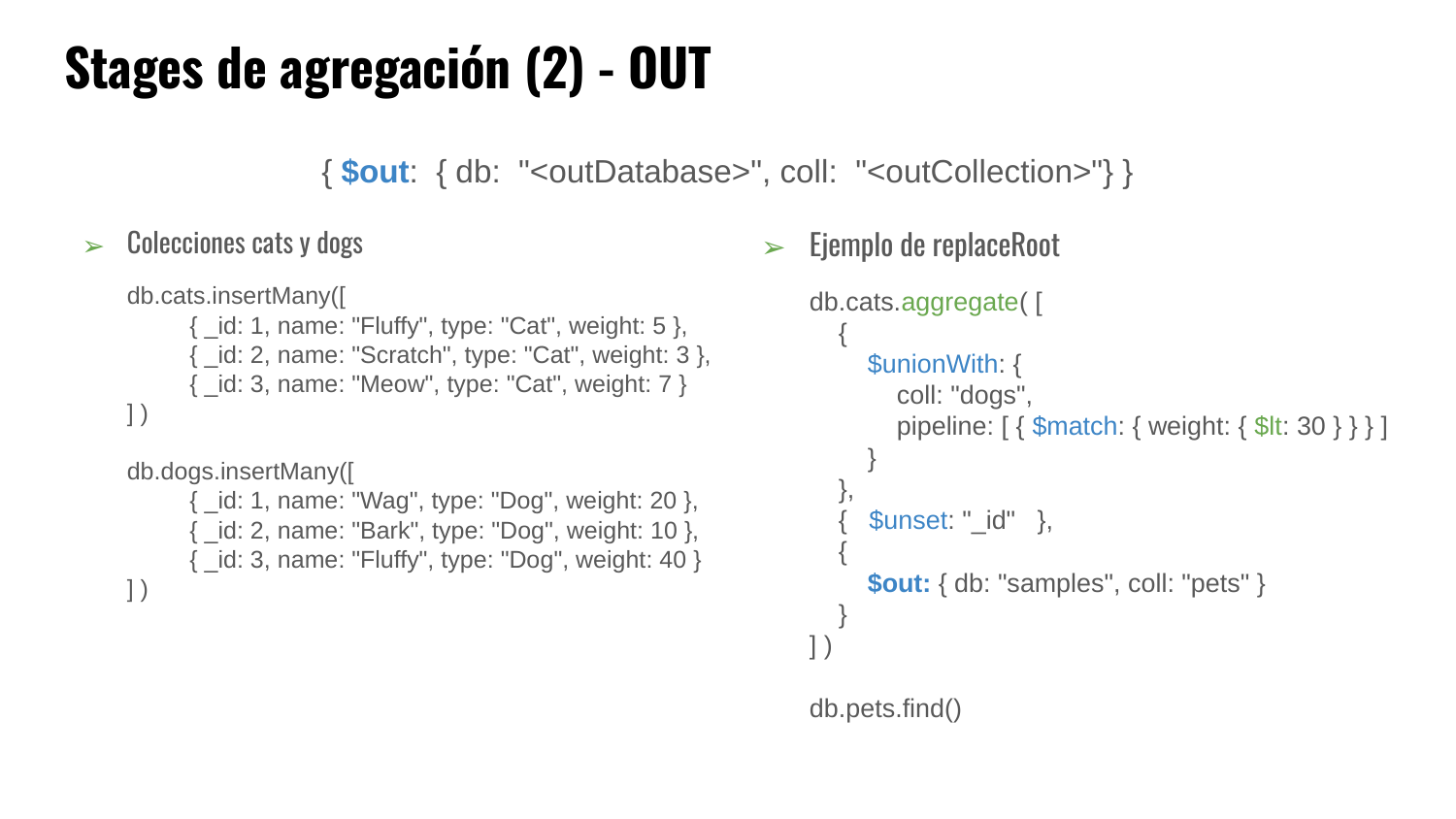

# Stages de agregación (2) - OUT

{ $out:  { db:  "<outDatabase>", coll:  "<outCollection>"} }
Colecciones cats y dogs
db.cats.insertMany([
    		{ _id: 1, name: "Fluffy", type: "Cat", weight: 5 },
    		{ _id: 2, name: "Scratch", type: "Cat", weight: 3 },
    		{ _id: 3, name: "Meow", type: "Cat", weight: 7 }
] )

db.dogs.insertMany([
    		{ _id: 1, name: "Wag", type: "Dog", weight: 20 },
    		{ _id: 2, name: "Bark", type: "Dog", weight: 10 },
    		{ _id: 3, name: "Fluffy", type: "Dog", weight: 40 }
] )
Ejemplo de replaceRoot
db.cats.aggregate( [
    {
        $unionWith: {
            coll: "dogs",
            pipeline: [ { $match: { weight: { $lt: 30 } } } ]
        }
    },
    {   $unset: "_id"   },
    {
        $out: { db: "samples", coll: "pets" }
    }
] )

db.pets.find()